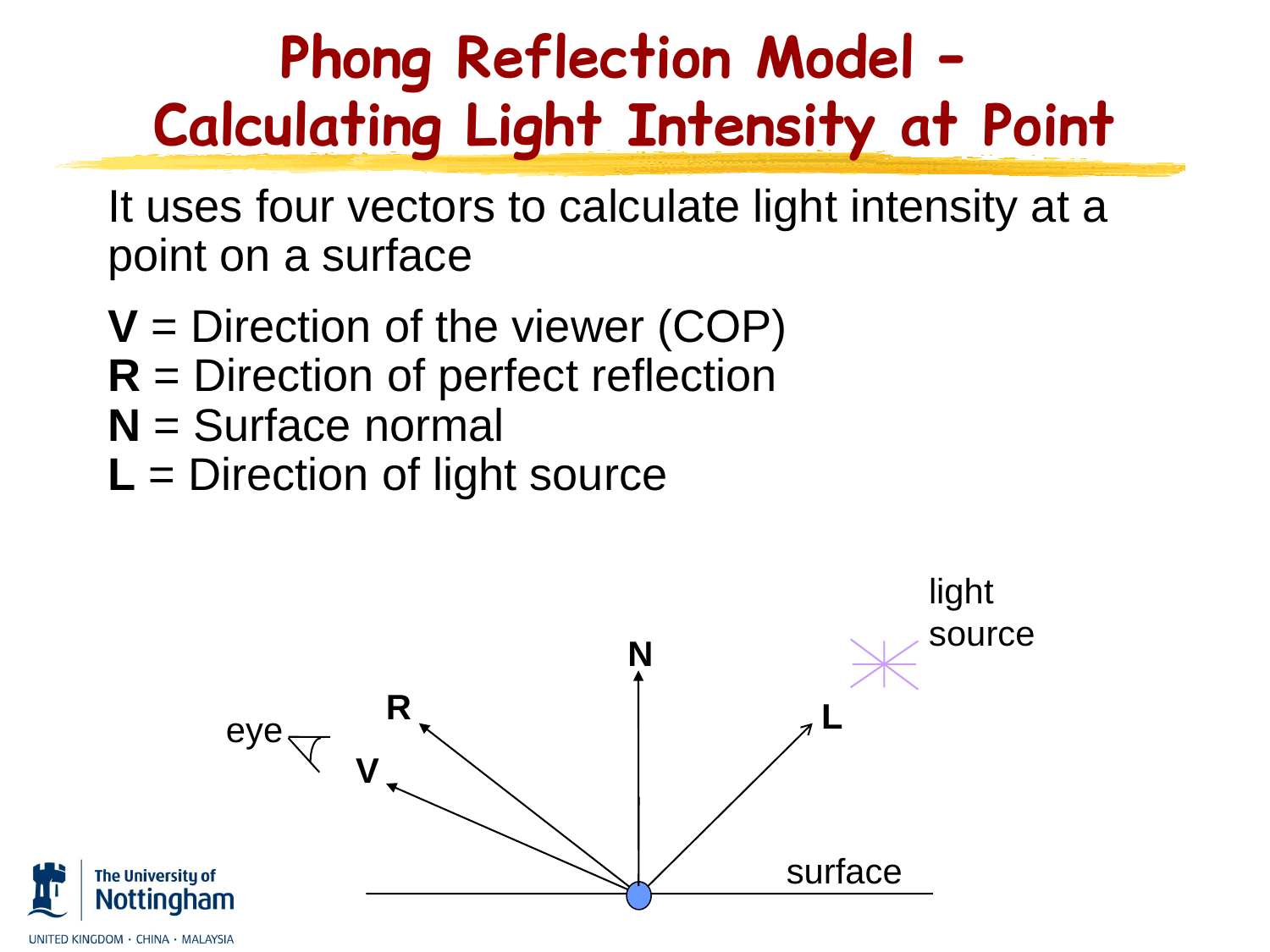

# Phong Reflection Model – Calculating Light Intensity at Point
It uses four vectors to calculate light intensity at a point on a surface
V = Direction of the viewer (COP)
R = Direction of perfect reflection
N = Surface normal
L = Direction of light source

light
source
N

R
L
eye

V

surface